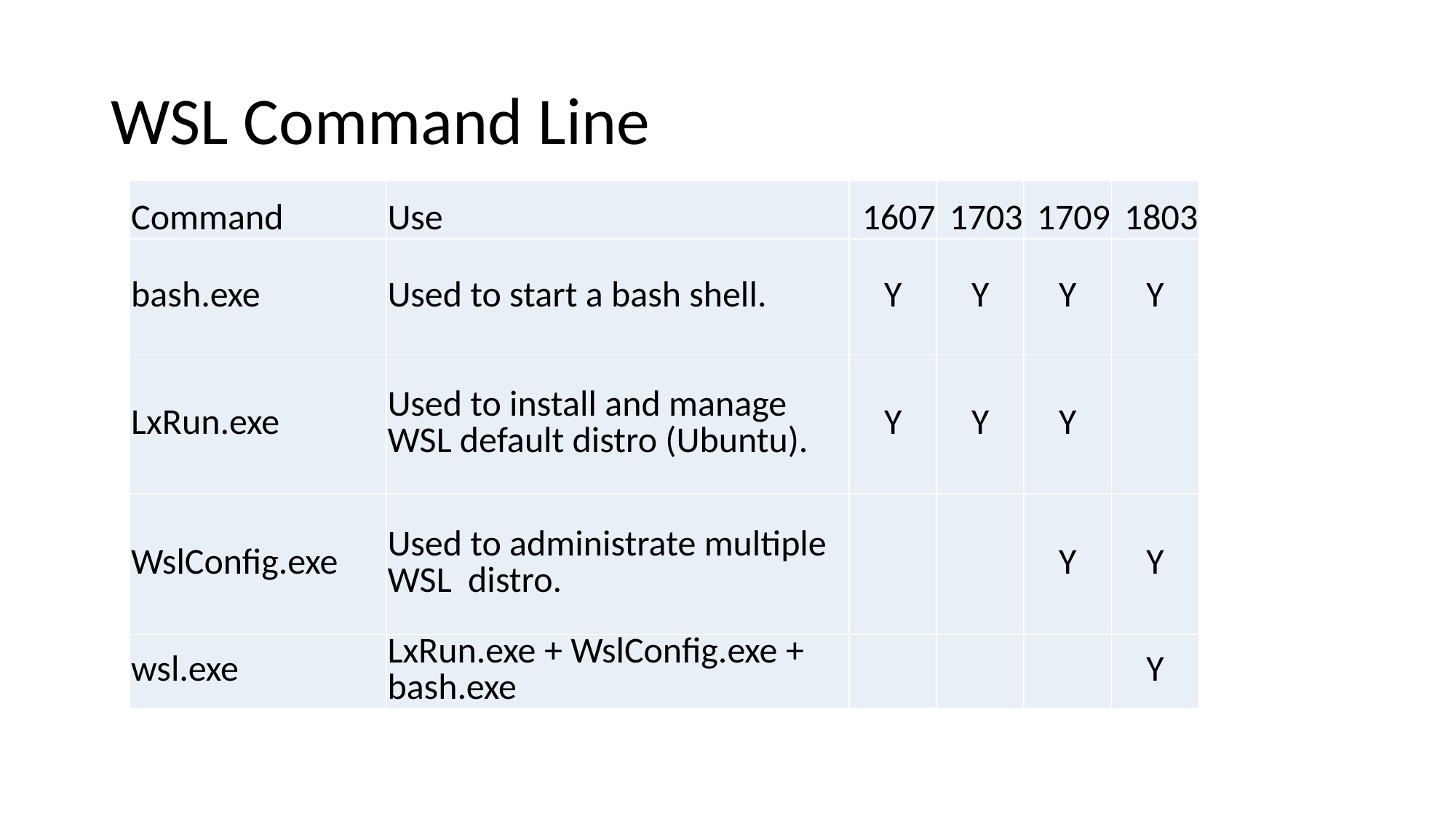

# WSL Command Line
| Command | Use | 1607 | 1703 | 1709 | 1803 |
| --- | --- | --- | --- | --- | --- |
| bash.exe | Used to start a bash shell. | Y | Y | Y | Y |
| LxRun.exe | Used to install and manage WSL default distro (Ubuntu). | Y | Y | Y |  |
| WslConfig.exe | Used to administrate multiple WSL distro. |  |  | Y | Y |
| wsl.exe | LxRun.exe + WslConfig.exe + bash.exe |  |  |  | Y |